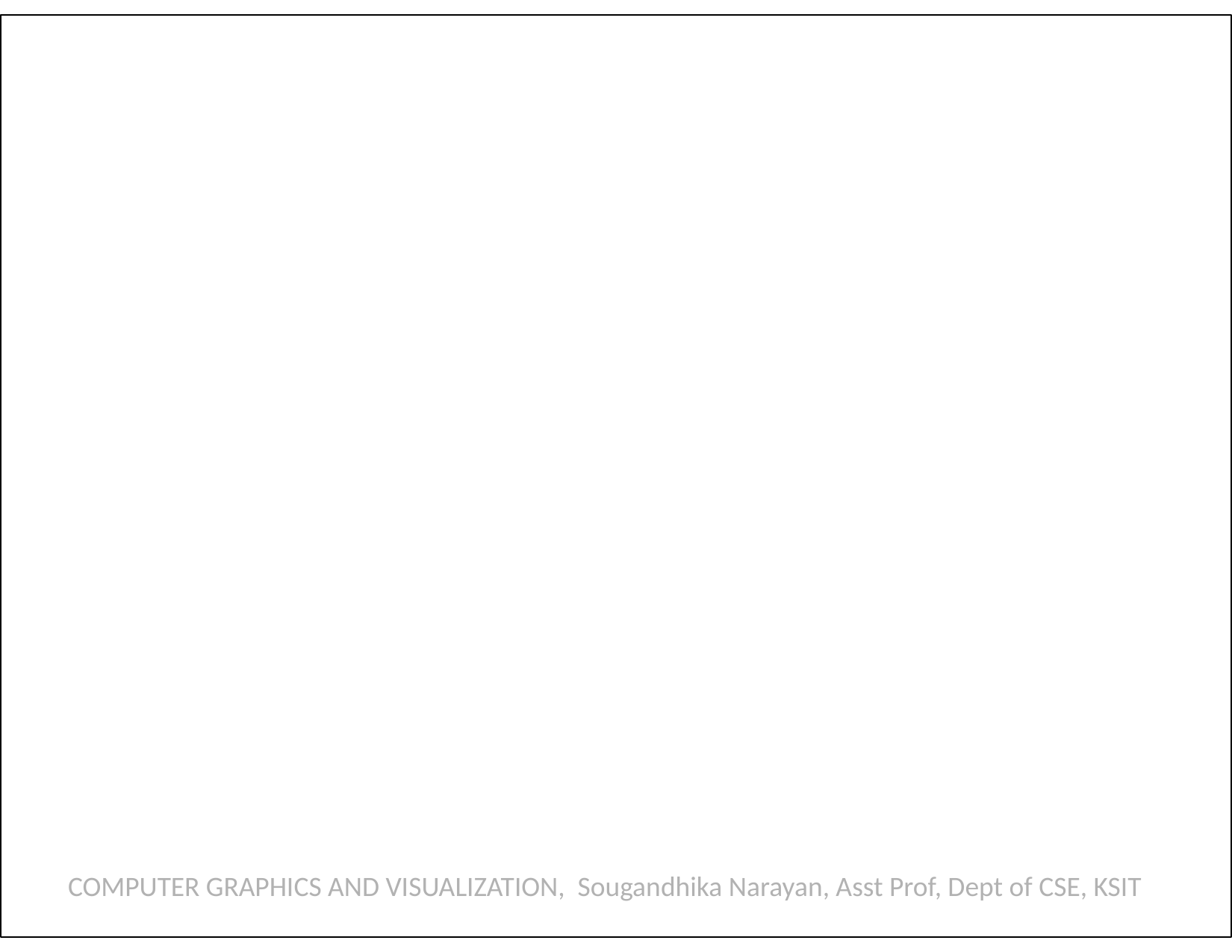

COMPUTER GRAPHICS AND VISUALIZATION,  Sougandhika Narayan, Asst Prof, Dept of CSE, KSIT